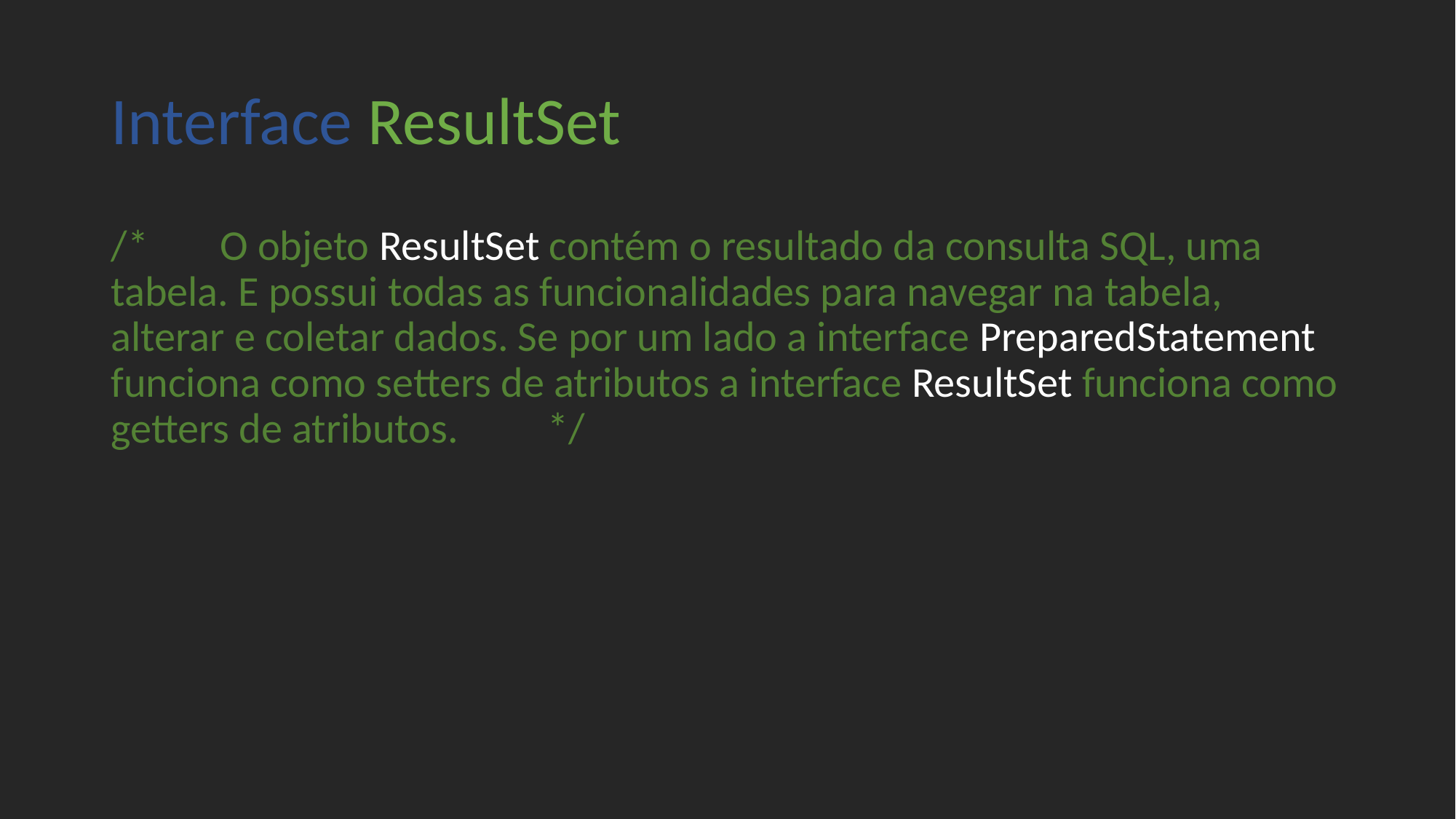

# Interface ResultSet
/*	O objeto ResultSet contém o resultado da consulta SQL, uma tabela. E possui todas as funcionalidades para navegar na tabela, alterar e coletar dados. Se por um lado a interface PreparedStatement funciona como setters de atributos a interface ResultSet funciona como getters de atributos. 	*/